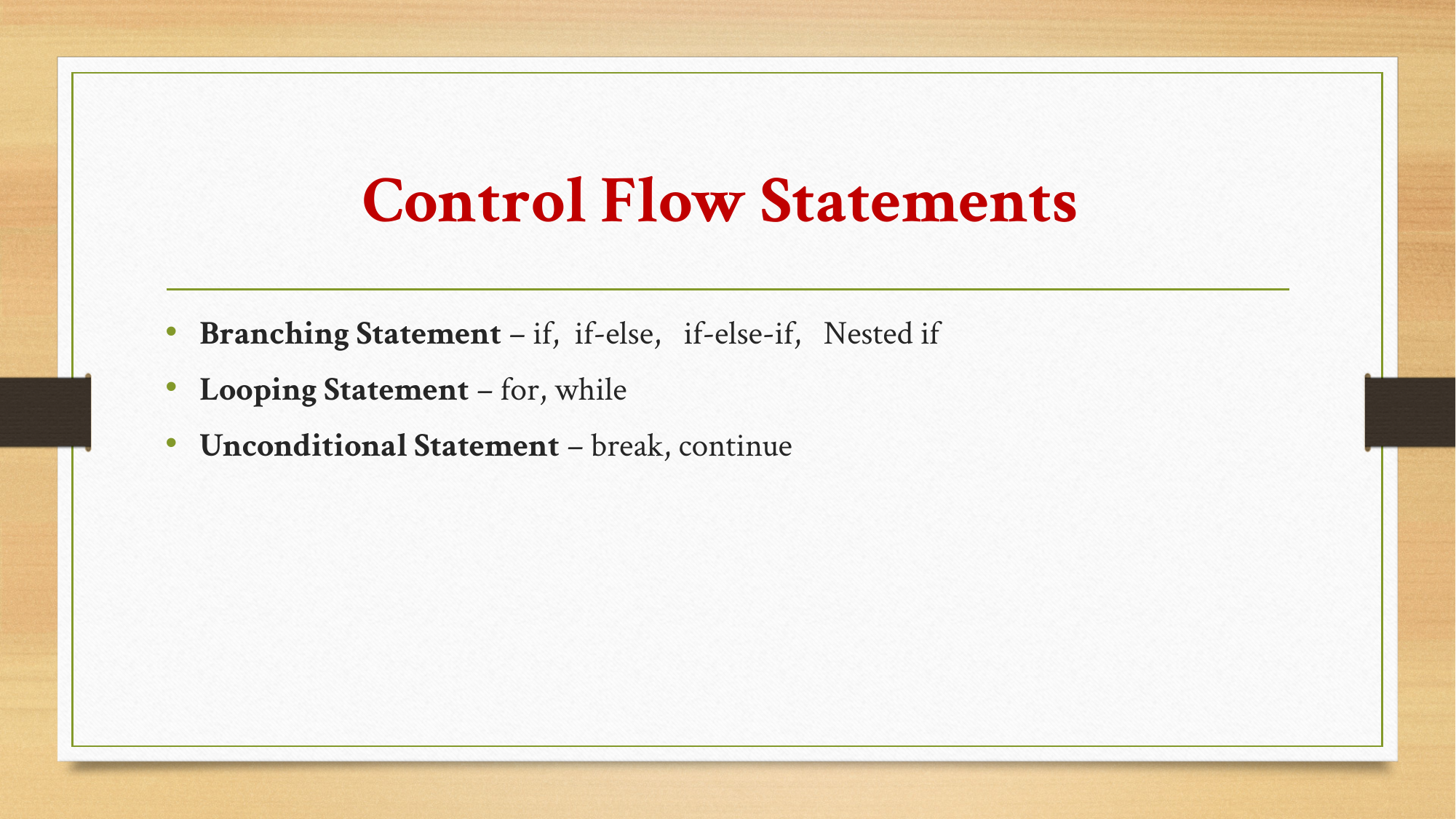

# Control Flow Statements
Branching Statement – if,  if-else,   if-else-if,   Nested if
Looping Statement – for, while
Unconditional Statement – break, continue